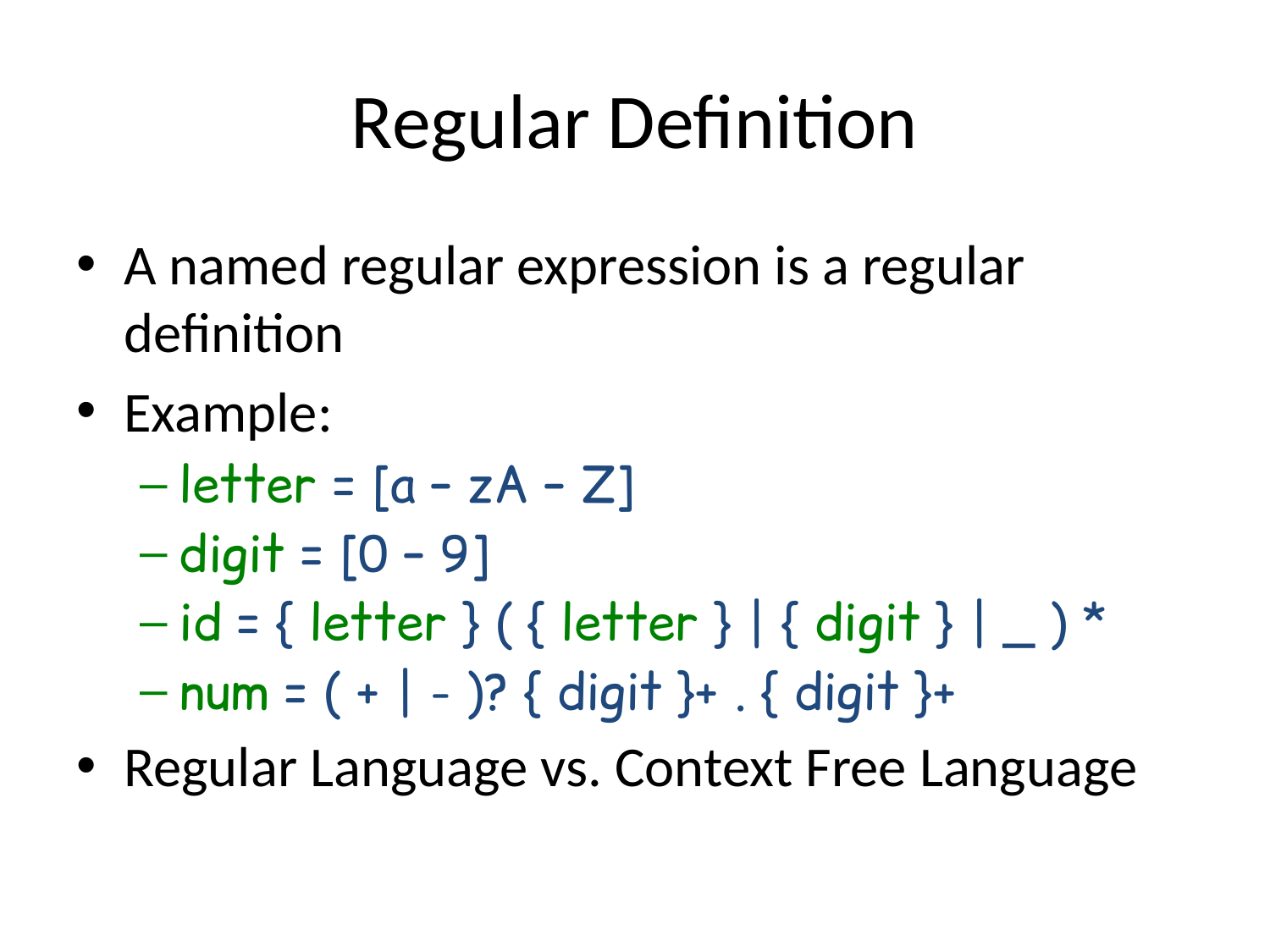

# Regular Definition
A named regular expression is a regular definition
Example:
letter = [a – zA – Z]
digit = [0 – 9]
id = { letter } ( { letter } | { digit } | _ ) *
num = ( + | - )? { digit }+ . { digit }+
Regular Language vs. Context Free Language